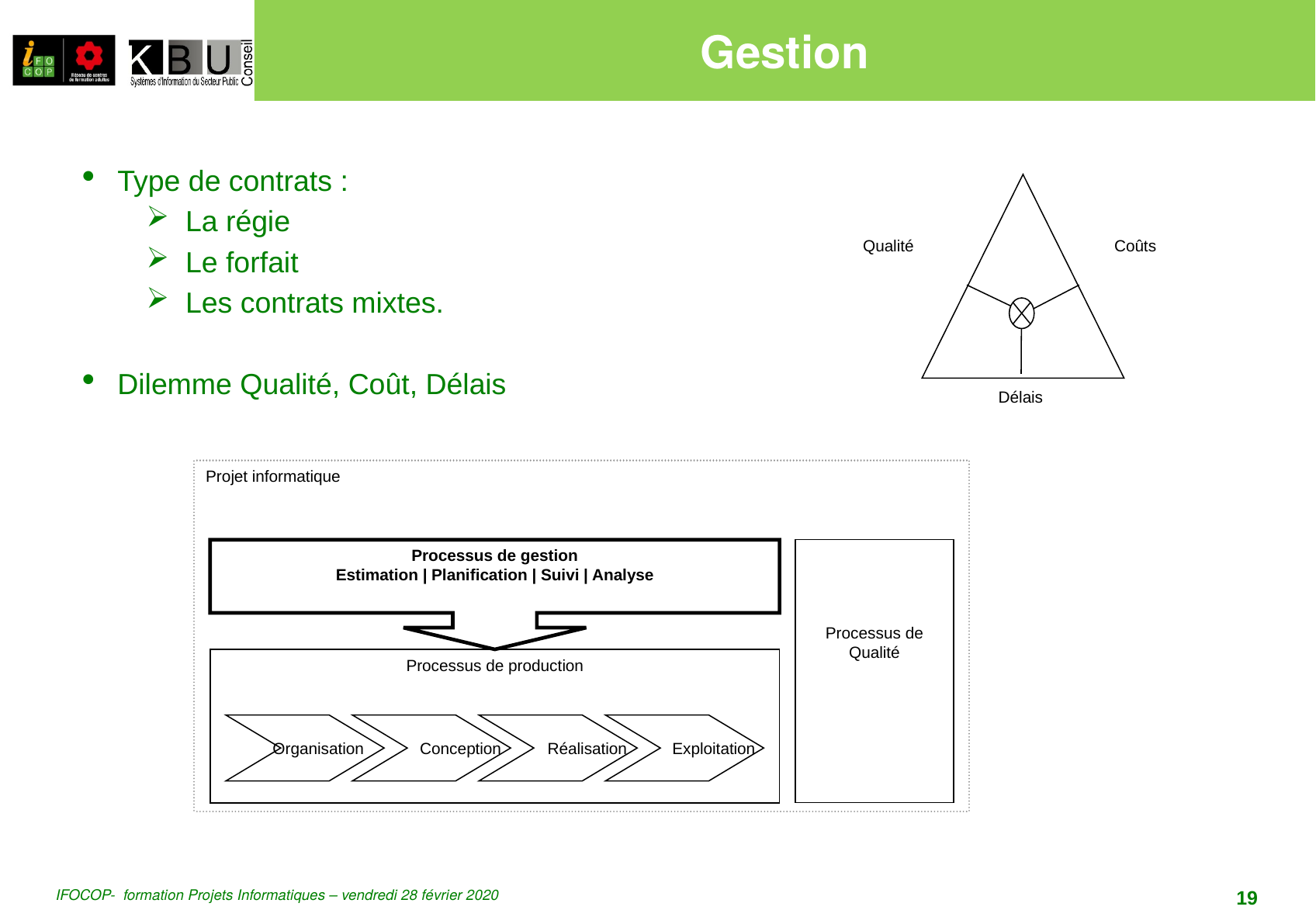

# Gestion

Qualité
Coûts

Délais
Type de contrats :
La régie
Le forfait
Les contrats mixtes.

Dilemme Qualité, Coût, Délais

Projet informatique
Processus de gestion
Estimation | Planification | Suivi | Analyse

Processus de Qualité

Processus de production

      Organisation
Conception
Réalisation
Exploitation
IFOCOP-  formation Projets Informatiques – vendredi 28 février 2020
19